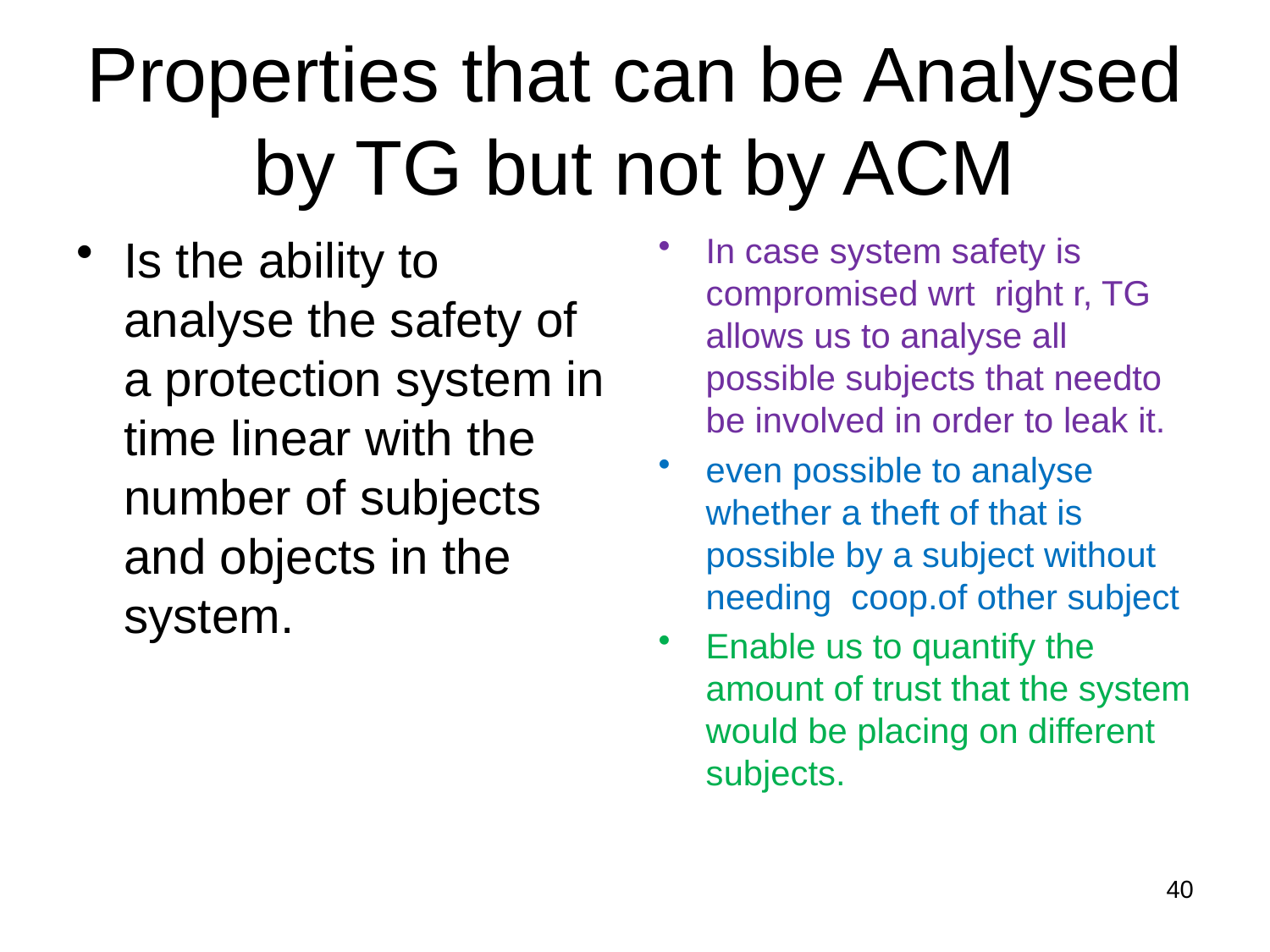

# Properties that can be Analysed by TG but not by ACM
Is the ability to analyse the safety of a protection system in time linear with the number of subjects and objects in the system.
In case system safety is compromised wrt  right r, TG allows us to analyse all  possible subjects that needto be involved in order to leak it.
even possible to analyse whether a theft of that is possible by a subject without needing  coop.of other subject
Enable us to quantify the amount of trust that the system would be placing on different subjects.
40